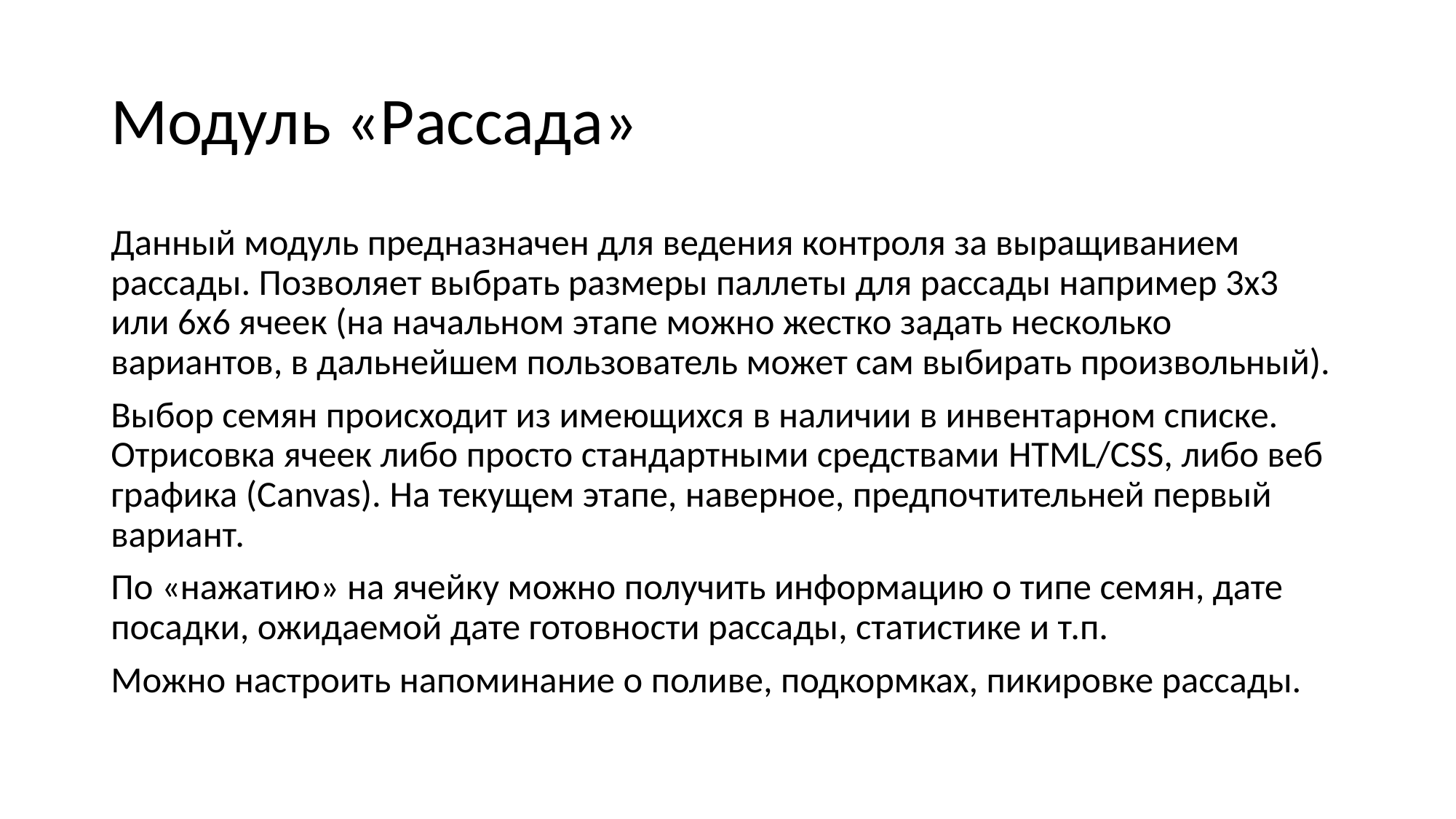

# Модуль «Рассада»
Данный модуль предназначен для ведения контроля за выращиванием рассады. Позволяет выбрать размеры паллеты для рассады например 3х3 или 6х6 ячеек (на начальном этапе можно жестко задать несколько вариантов, в дальнейшем пользователь может сам выбирать произвольный).
Выбор семян происходит из имеющихся в наличии в инвентарном списке. Отрисовка ячеек либо просто стандартными средствами HTML/CSS, либо веб графика (Canvas). На текущем этапе, наверное, предпочтительней первый вариант.
По «нажатию» на ячейку можно получить информацию о типе семян, дате посадки, ожидаемой дате готовности рассады, статистике и т.п.
Можно настроить напоминание о поливе, подкормках, пикировке рассады.